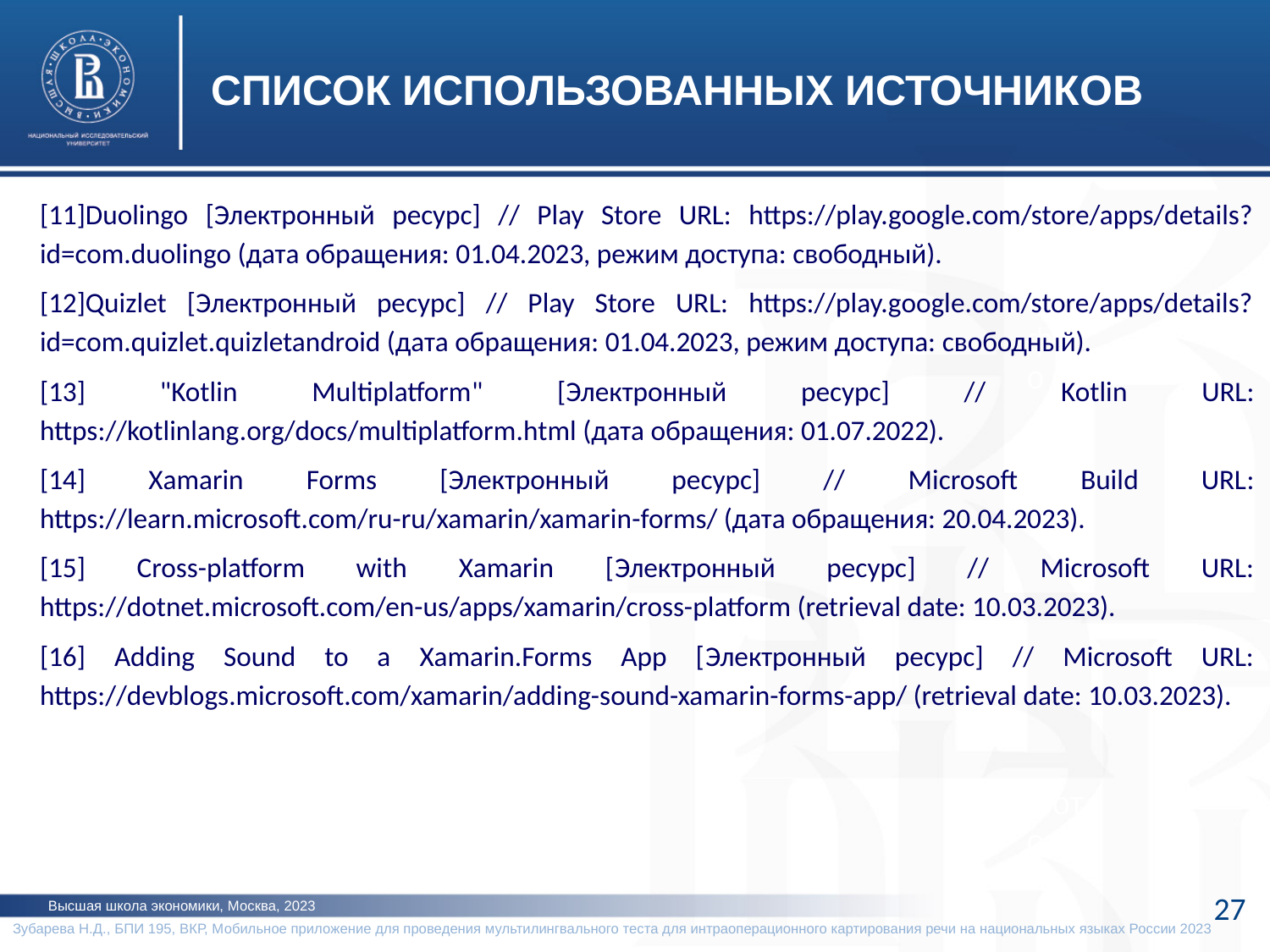

СПИСОК ИСПОЛЬЗОВАННЫХ ИСТОЧНИКОВ
[11]Duolingo [Электронный ресурс] // Play Store URL: https://play.google.com/store/apps/details?id=com.duolingo (дата обращения: 01.04.2023, режим доступа: свободный).
[12]Quizlet [Электронный ресурс] // Play Store URL: https://play.google.com/store/apps/details?id=com.quizlet.quizletandroid (дата обращения: 01.04.2023, режим доступа: свободный).
[13] "Kotlin Multiplatform" [Электронный ресурс] // Kotlin URL: https://kotlinlang.org/docs/multiplatform.html (дата обращения: 01.07.2022).
[14] Xamarin Forms [Электронный ресурс] // Microsoft Build URL: https://learn.microsoft.com/ru-ru/xamarin/xamarin-forms/ (дата обращения: 20.04.2023).
[15] Cross-platform with Xamarin [Электронный ресурс] // Microsoft URL: https://dotnet.microsoft.com/en-us/apps/xamarin/cross-platform (retrieval date: 10.03.2023).
[16] Adding Sound to a Xamarin.Forms App [Электронный ресурс] // Microsoft URL: https://devblogs.microsoft.com/xamarin/adding-sound-xamarin-forms-app/ (retrieval date: 10.03.2023).

фото
фото
27
Высшая школа экономики, Москва, 2023
Зубарева Н.Д., БПИ 195, ВКР, Мобильное приложение для проведения мультилингвального теста для интраоперационного картирования речи на национальных языках России 2023